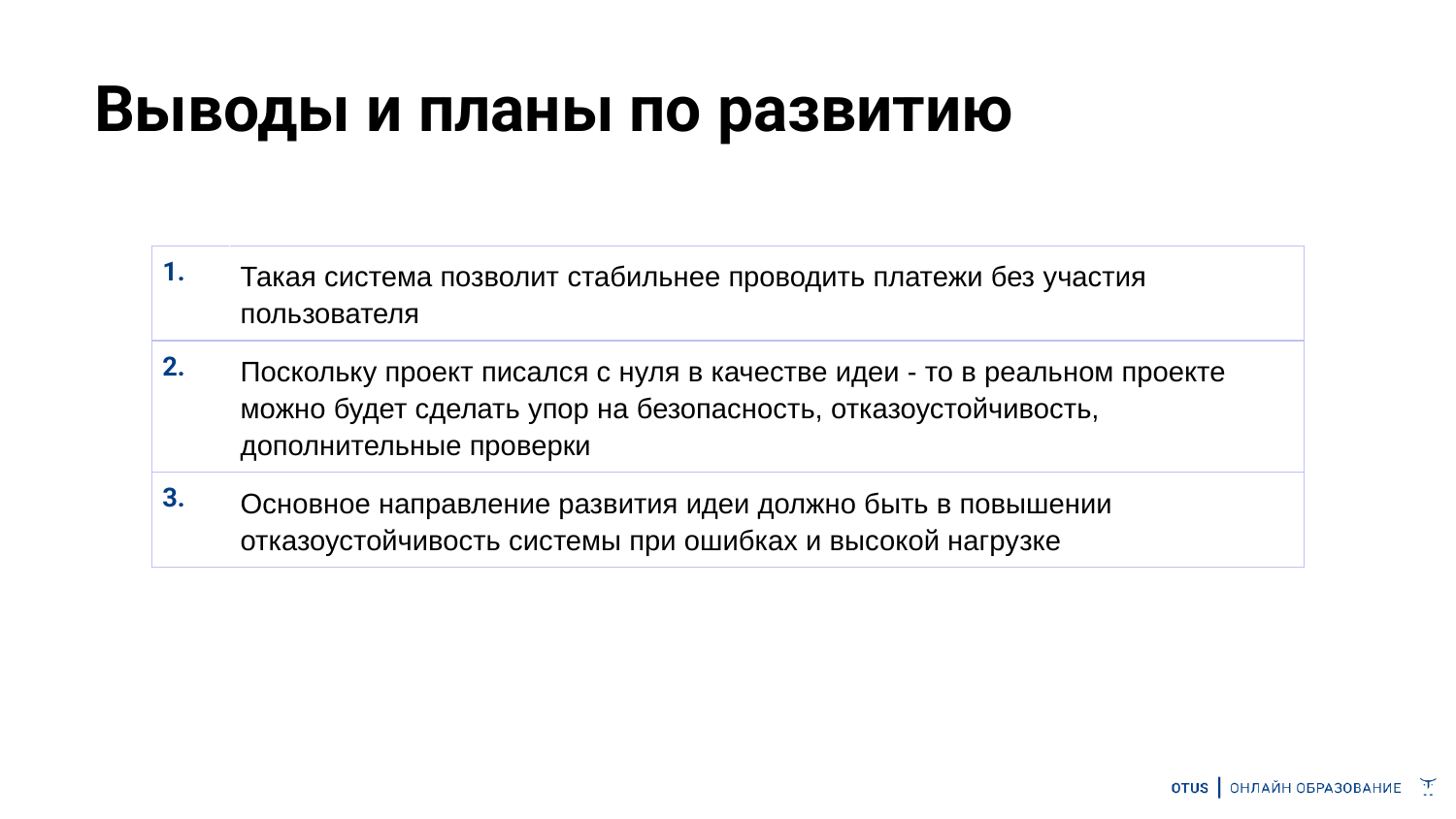

# Выводы и планы по развитию
| 1. | Такая система позволит стабильнее проводить платежи без участия пользователя |
| --- | --- |
| 2. | Поскольку проект писался с нуля в качестве идеи - то в реальном проекте можно будет сделать упор на безопасность, отказоустойчивость, дополнительные проверки |
| 3. | Основное направление развития идеи должно быть в повышении отказоустойчивость системы при ошибках и высокой нагрузке |